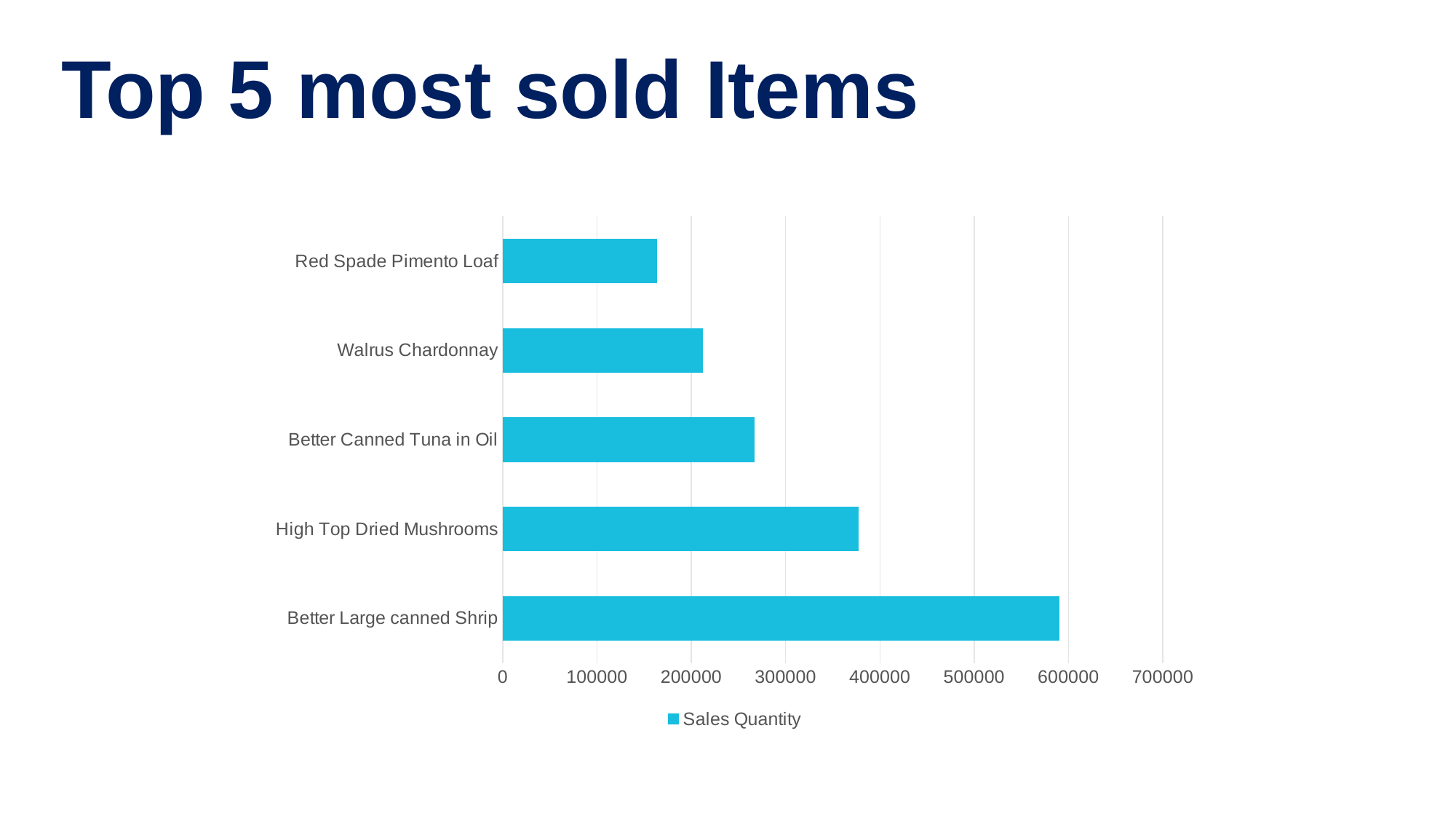

Top 5 most sold Items

### Chart

| Category | Sales Quantity |
|---|---|
| Better Large canned Shrip | 590343.0 |
| High Top Dried Mushrooms | 377259.0 |
| Better Canned Tuna in Oil | 266996.0 |
| Walrus Chardonnay | 212021.0 |
| Red Spade Pimento Loaf | 163296.0 |